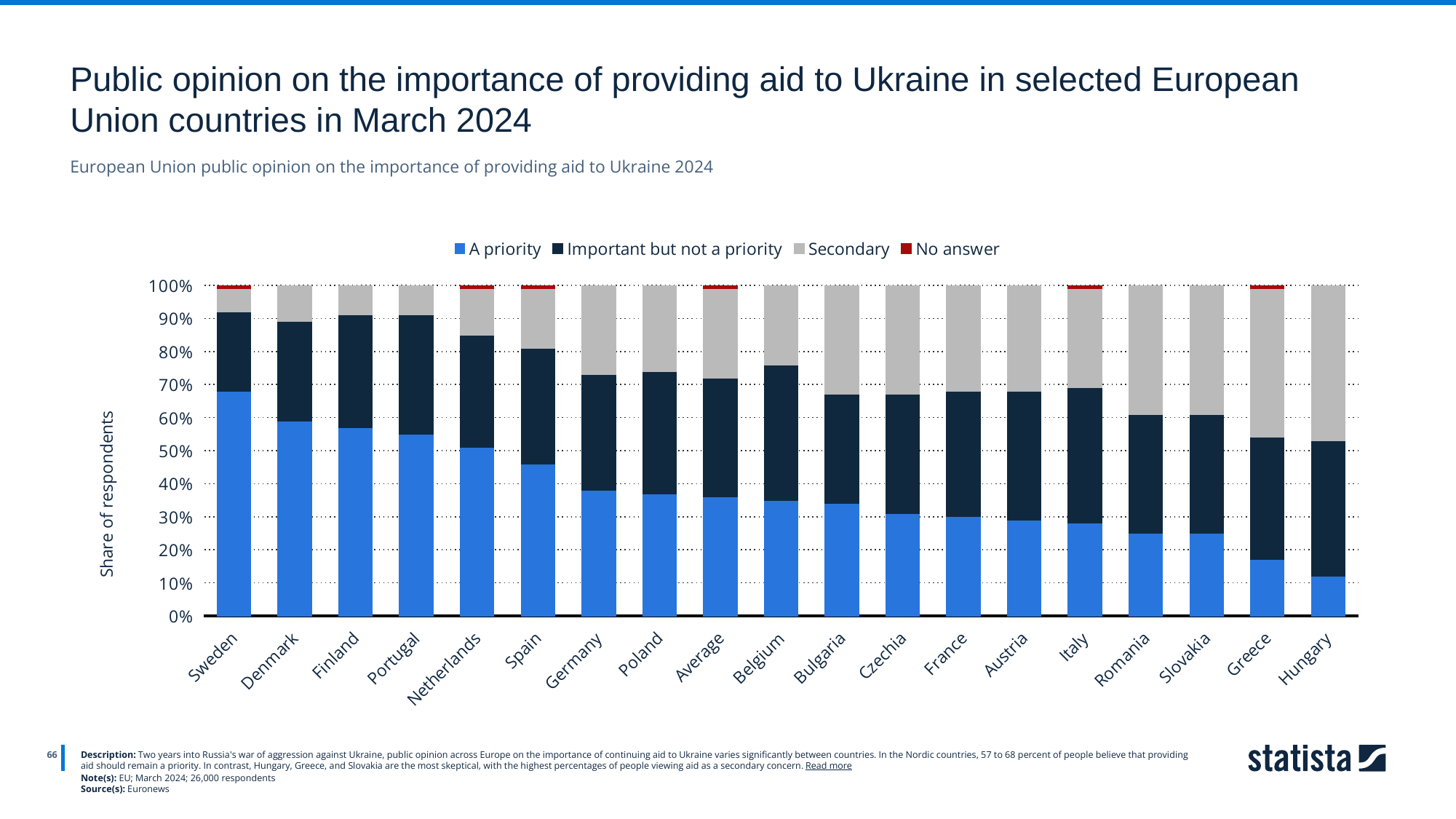

Public opinion on the importance of providing aid to Ukraine in selected European Union countries in March 2024
European Union public opinion on the importance of providing aid to Ukraine 2024

### Chart

| Category | A priority | Important but not a priority | Secondary | No answer |
|---|---|---|---|---|
| Sweden | 0.68 | 0.24 | 0.07 | 0.01 |
| Denmark | 0.59 | 0.3 | 0.11 | 0.0 |
| Finland | 0.57 | 0.34 | 0.09 | 0.0 |
| Portugal | 0.55 | 0.36 | 0.09 | 0.0 |
| Netherlands | 0.51 | 0.34 | 0.14 | 0.01 |
| Spain | 0.46 | 0.35 | 0.18 | 0.01 |
| Germany | 0.38 | 0.35 | 0.27 | 0.0 |
| Poland | 0.37 | 0.37 | 0.26 | 0.0 |
| Average | 0.36 | 0.36 | 0.27 | 0.01 |
| Belgium | 0.35 | 0.41 | 0.24 | 0.0 |
| Bulgaria | 0.34 | 0.33 | 0.33 | 0.0 |
| Czechia | 0.31 | 0.36 | 0.33 | 0.0 |
| France | 0.3 | 0.38 | 0.32 | 0.0 |
| Austria | 0.29 | 0.39 | 0.32 | 0.0 |
| Italy | 0.28 | 0.41 | 0.3 | 0.01 |
| Romania | 0.25 | 0.36 | 0.39 | 0.0 |
| Slovakia | 0.25 | 0.36 | 0.39 | 0.0 |
| Greece | 0.17 | 0.37 | 0.45 | 0.01 |
| Hungary | 0.12 | 0.41 | 0.47 | 0.0 |
66
Description: Two years into Russia's war of aggression against Ukraine, public opinion across Europe on the importance of continuing aid to Ukraine varies significantly between countries. In the Nordic countries, 57 to 68 percent of people believe that providing aid should remain a priority. In contrast, Hungary, Greece, and Slovakia are the most skeptical, with the highest percentages of people viewing aid as a secondary concern. Read more
Note(s): EU; March 2024; 26,000 respondents
Source(s): Euronews